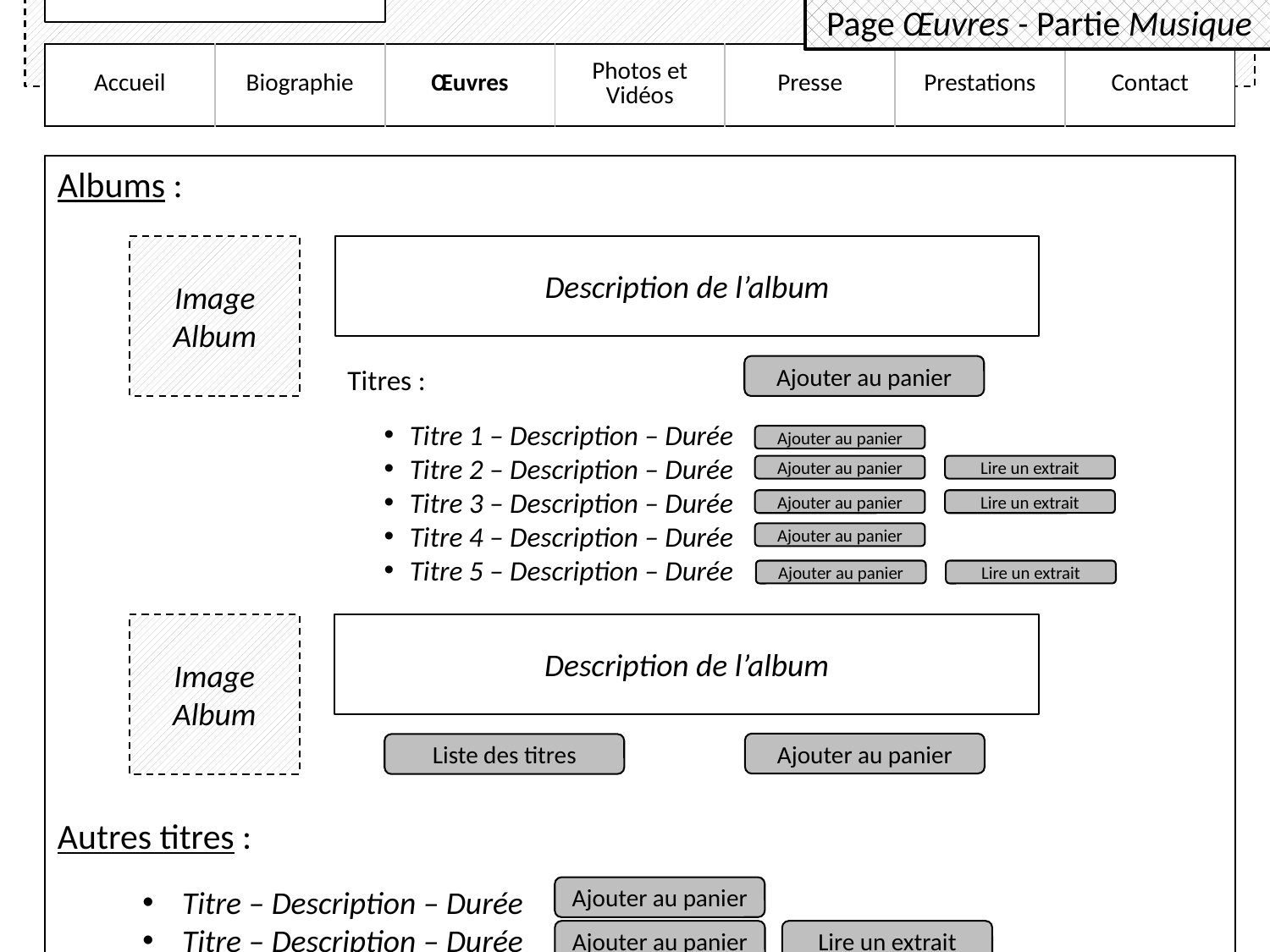

Image d’en-tête
Logo
Connexion
Page Œuvres - Partie Musique
| Accueil | Biographie | Œuvres | Photos et Vidéos | Presse | Prestations | Contact |
| --- | --- | --- | --- | --- | --- | --- |
Albums :

Autres titres :
Image
Album
Description de l’album
Titres :
Titre 1 – Description – Durée
Titre 2 – Description – Durée
Titre 3 – Description – Durée
Titre 4 – Description – Durée
Titre 5 – Description – Durée
Ajouter au panier
Ajouter au panier
Ajouter au panier
Lire un extrait
Ajouter au panier
Lire un extrait
Ajouter au panier
Ajouter au panier
Lire un extrait
Image
Album
Description de l’album
Ajouter au panier
Liste des titres
Titre – Description – Durée
Titre – Description – Durée
Ajouter au panier
Ajouter au panier
Lire un extrait